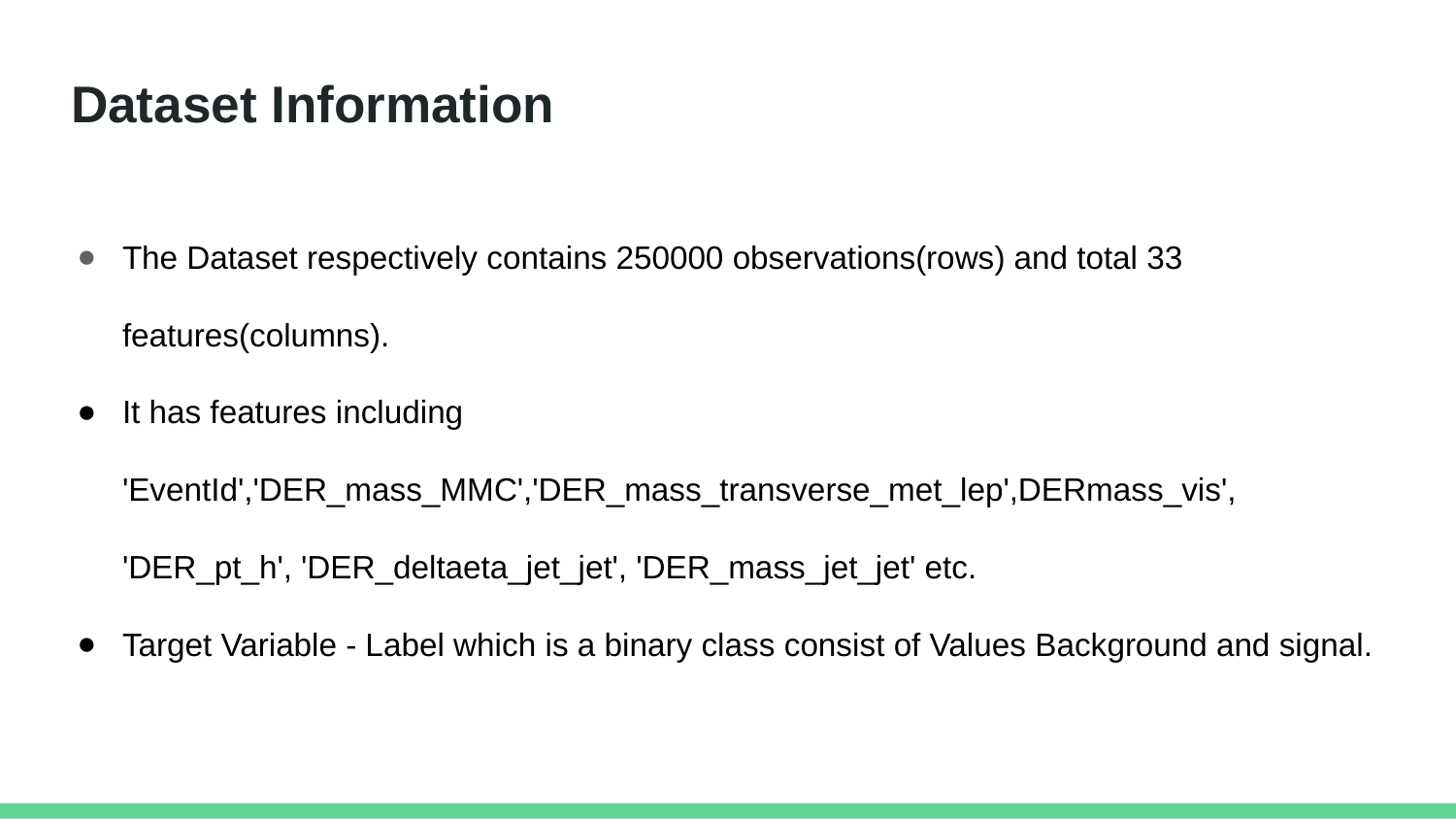

# Dataset Information
The Dataset respectively contains 250000 observations(rows) and total 33 features(columns).
It has features including 'EventId','DER_mass_MMC','DER_mass_transverse_met_lep',DERmass_vis', 'DER_pt_h', 'DER_deltaeta_jet_jet', 'DER_mass_jet_jet' etc.
Target Variable - Label which is a binary class consist of Values Background and signal.